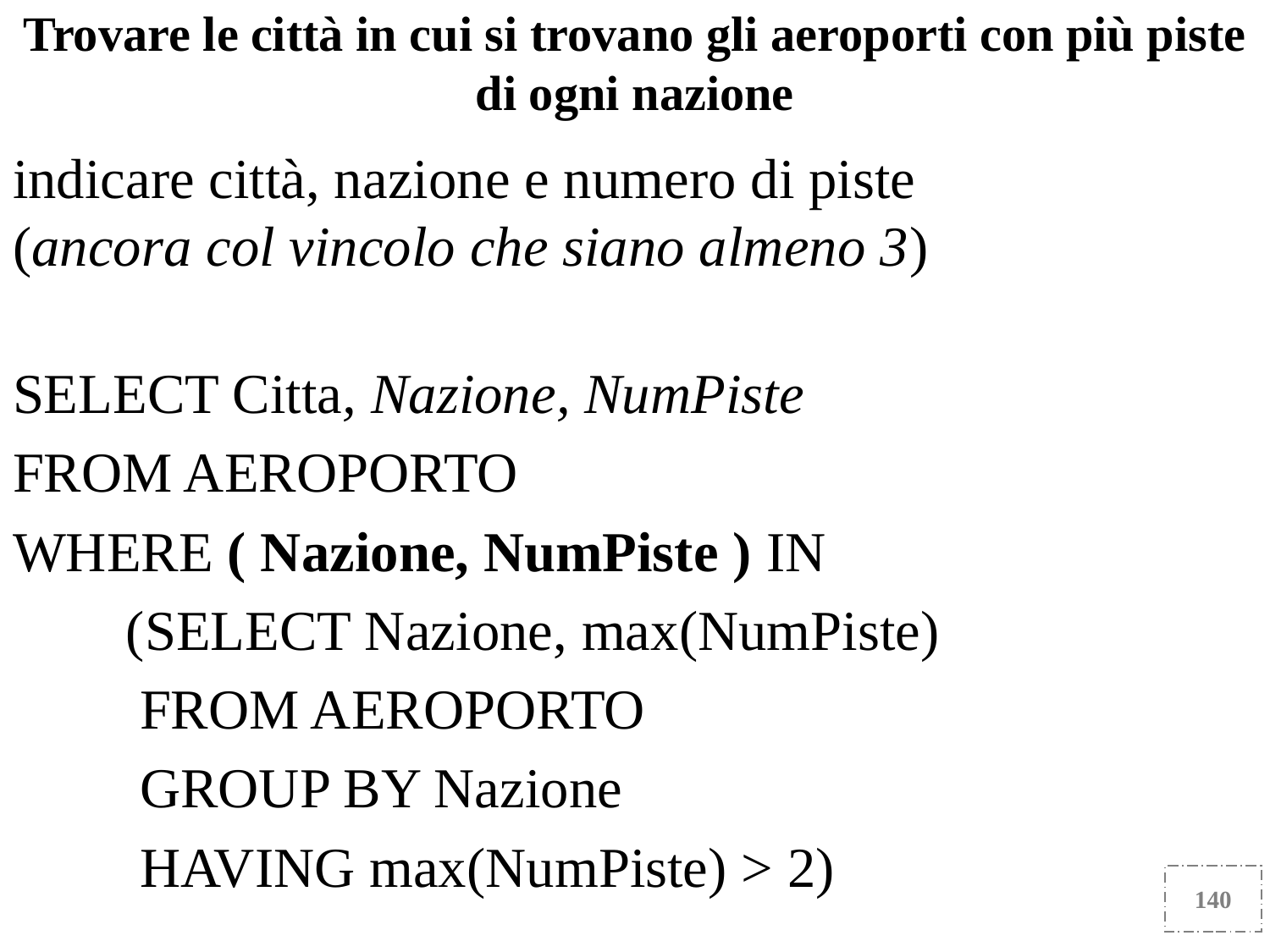

Trovare le città in cui si trovano gli aeroporti con più piste di ogni nazione
indicare città, nazione e numero di piste
(ancora col vincolo che siano almeno 3)

SELECT Citta, Nazione, NumPiste
FROM AEROPORTO
WHERE ( Nazione, NumPiste ) IN
        (SELECT Nazione, max(NumPiste)
   	FROM AEROPORTO
   	GROUP BY Nazione
   	HAVING max(NumPiste) > 2)
140